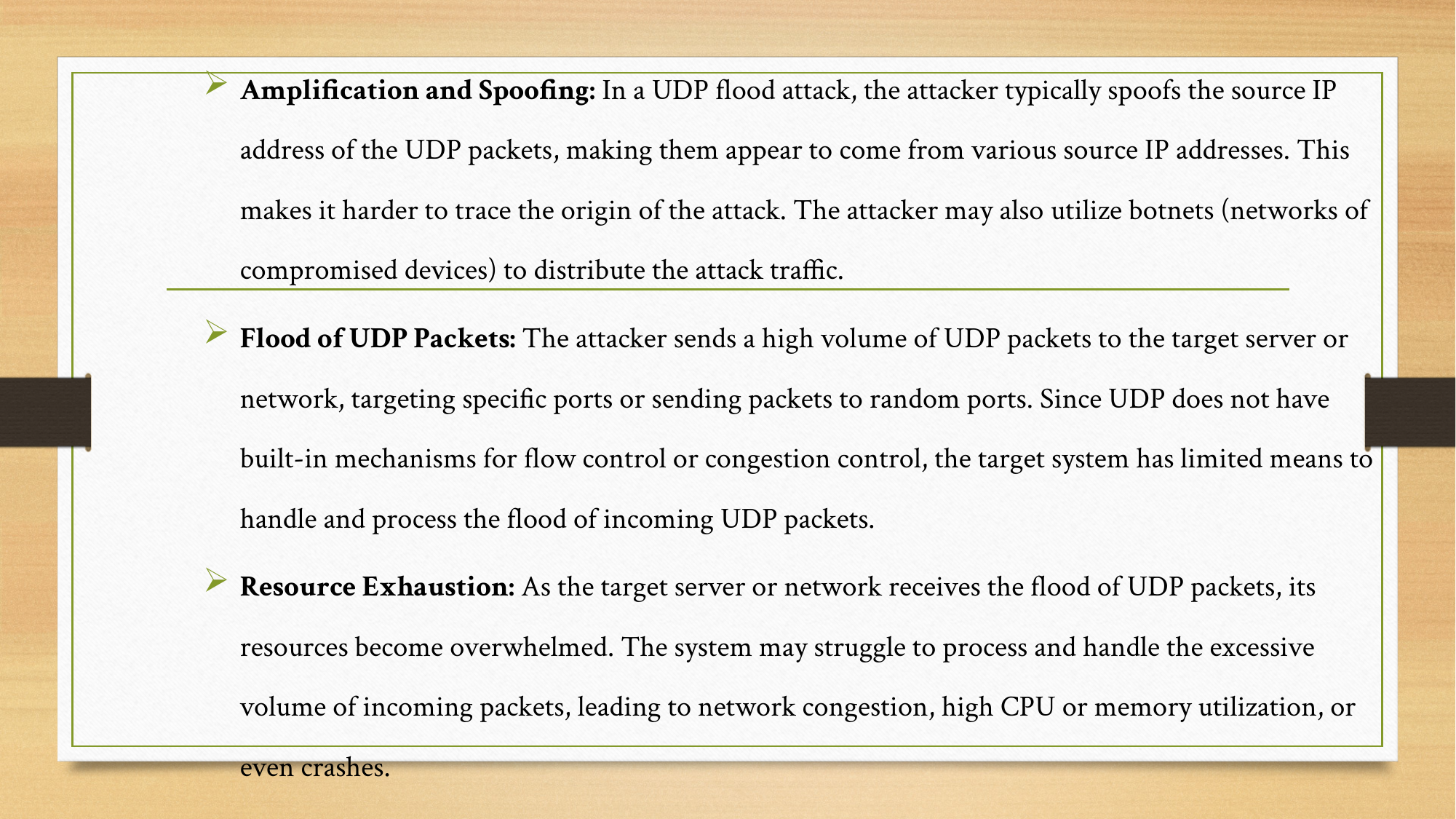

Amplification and Spoofing: In a UDP flood attack, the attacker typically spoofs the source IP address of the UDP packets, making them appear to come from various source IP addresses. This makes it harder to trace the origin of the attack. The attacker may also utilize botnets (networks of compromised devices) to distribute the attack traffic.
Flood of UDP Packets: The attacker sends a high volume of UDP packets to the target server or network, targeting specific ports or sending packets to random ports. Since UDP does not have built-in mechanisms for flow control or congestion control, the target system has limited means to handle and process the flood of incoming UDP packets.
Resource Exhaustion: As the target server or network receives the flood of UDP packets, its resources become overwhelmed. The system may struggle to process and handle the excessive volume of incoming packets, leading to network congestion, high CPU or memory utilization, or even crashes.